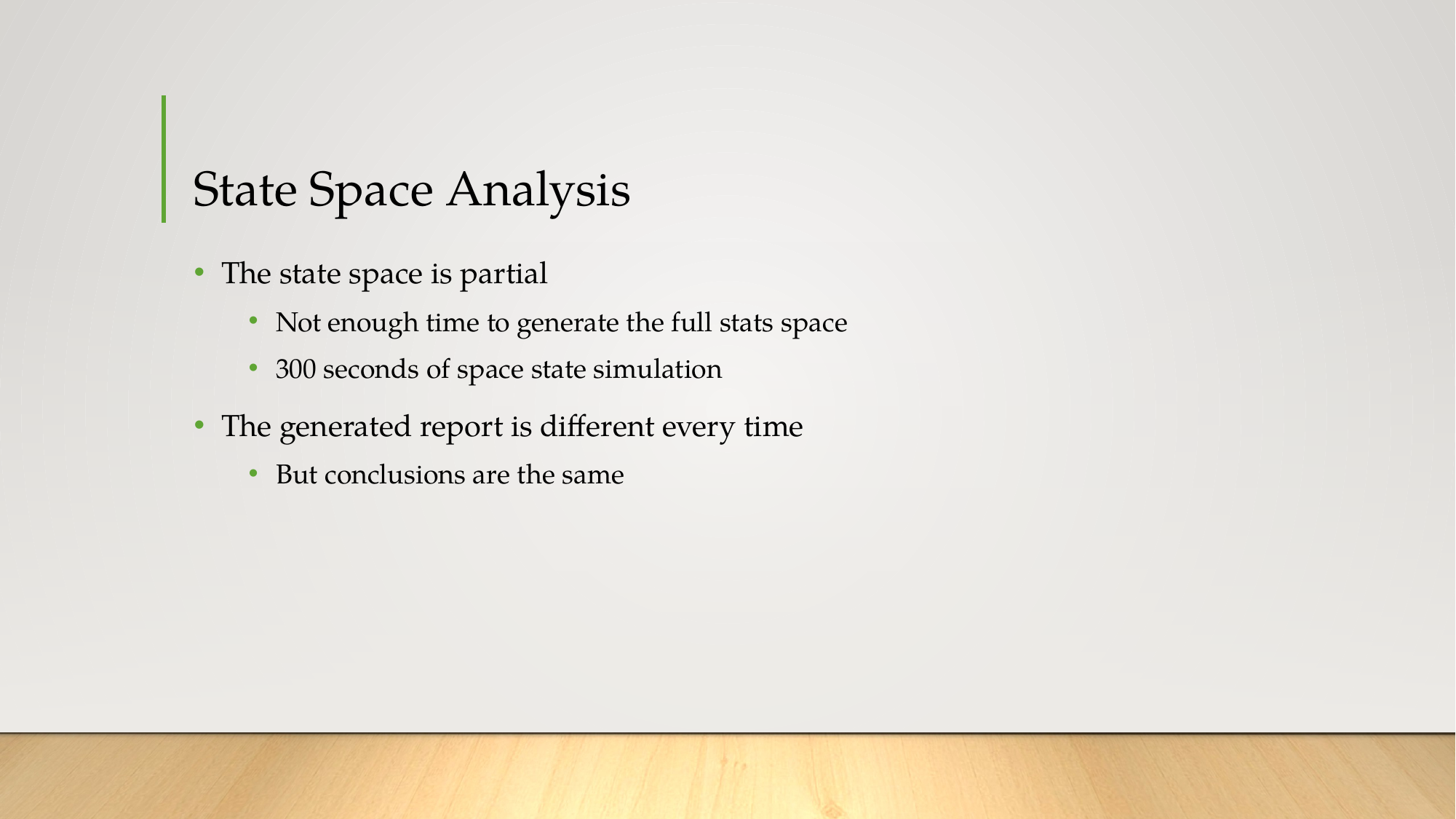

# State Space Analysis
The state space is partial
Not enough time to generate the full stats space
300 seconds of space state simulation
The generated report is different every time
But conclusions are the same